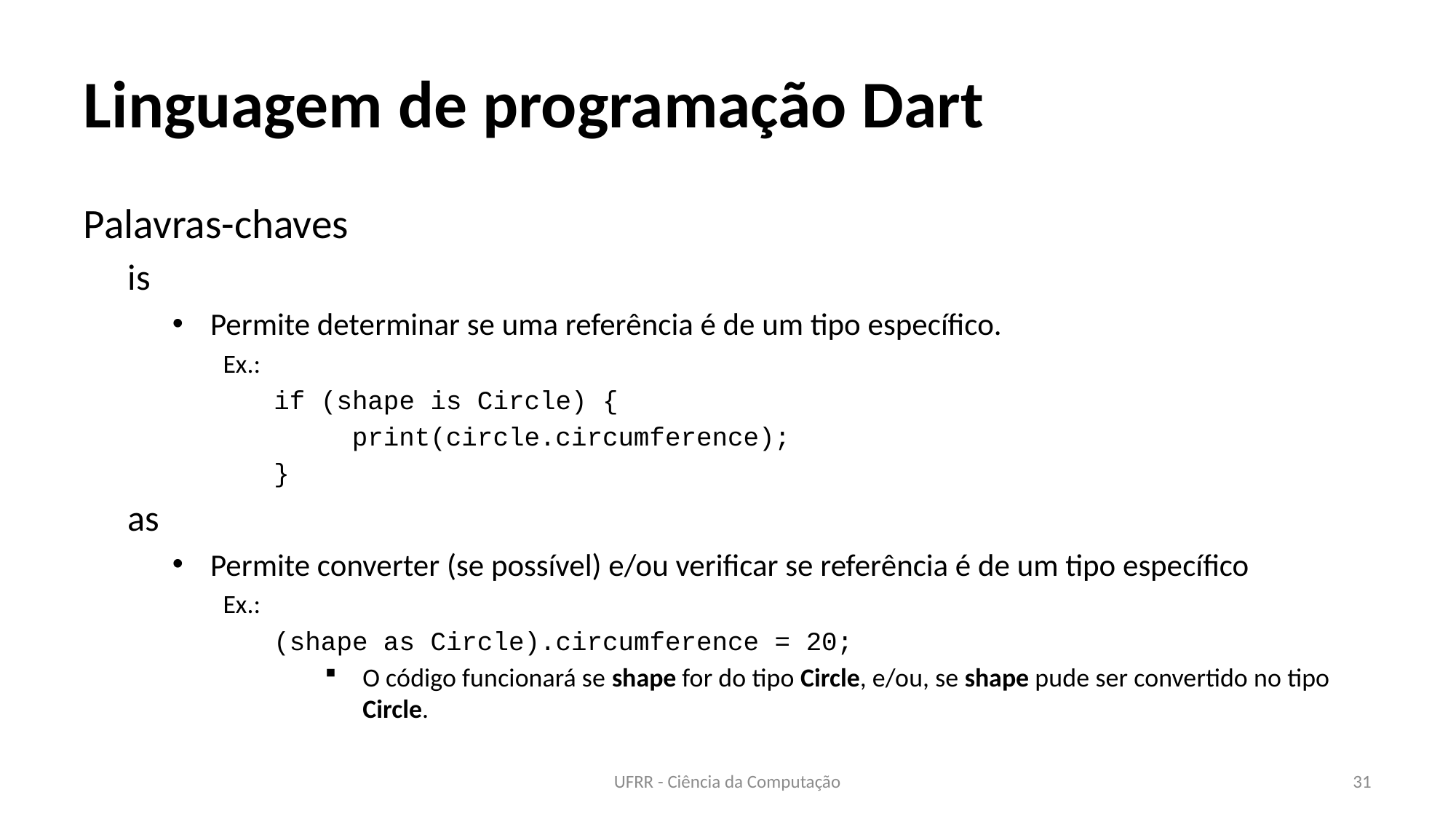

# Linguagem de programação Dart
Palavras-chaves
is
Permite determinar se uma referência é de um tipo específico.
Ex.:
if (shape is Circle) {
     print(circle.circumference);
}
as
Permite converter (se possível) e/ou verificar se referência é de um tipo específico
Ex.:
(shape as Circle).circumference = 20;
O código funcionará se shape for do tipo Circle, e/ou, se shape pude ser convertido no tipo Circle.

UFRR - Ciência da Computação
31